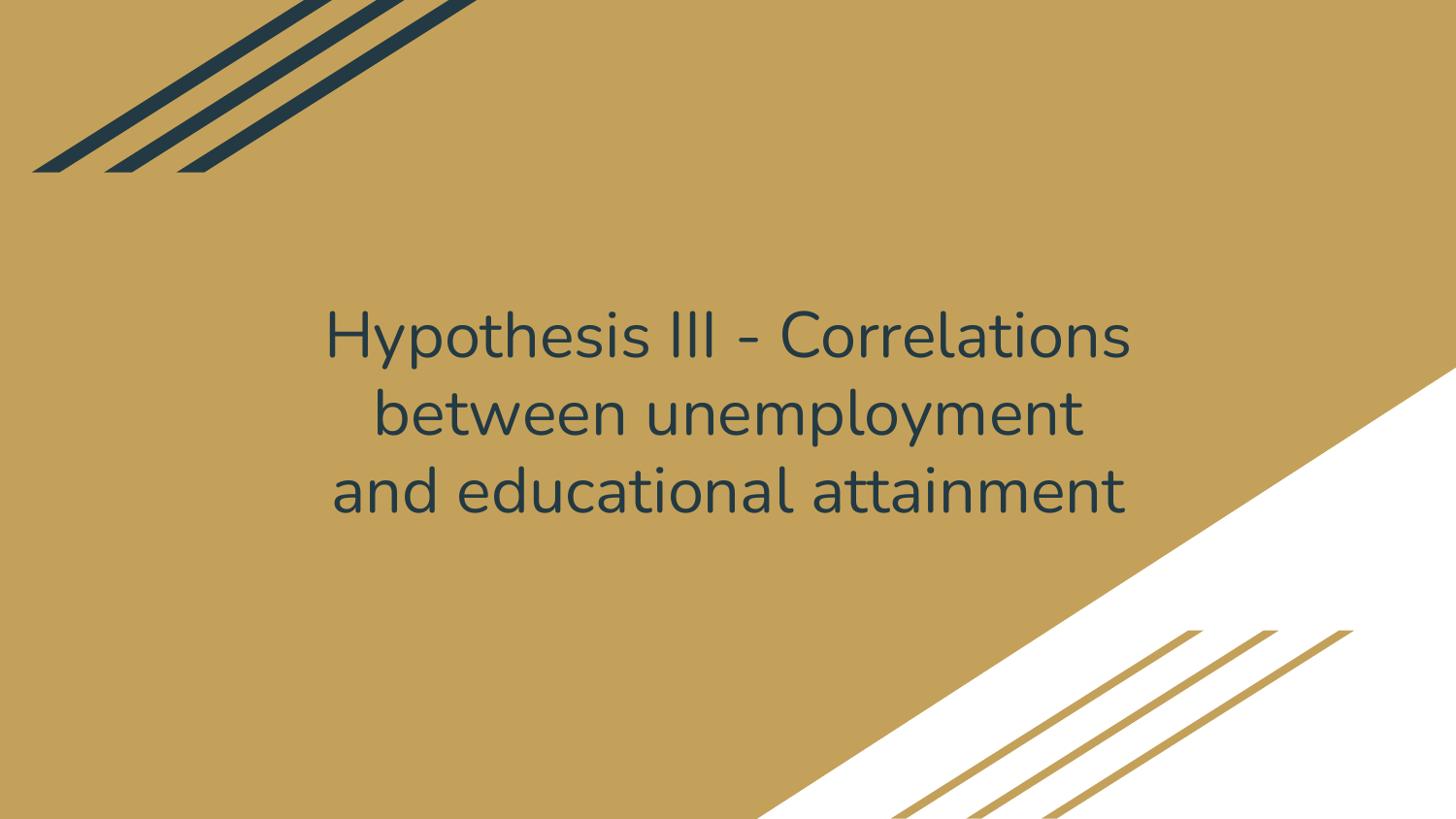

# Hypothesis III - Correlations between unemployment and educational attainment